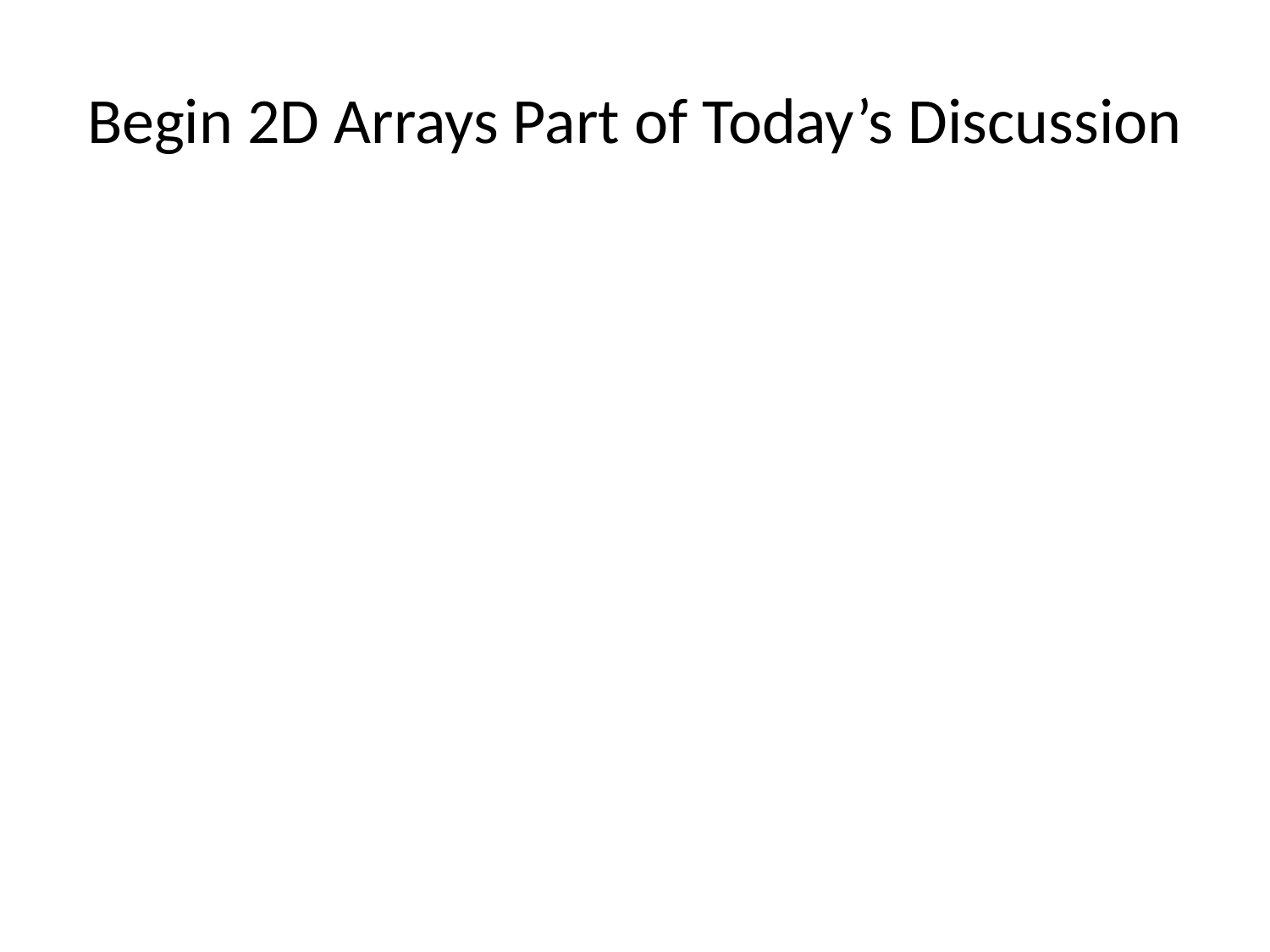

# Begin 2D Arrays Part of Today’s Discussion